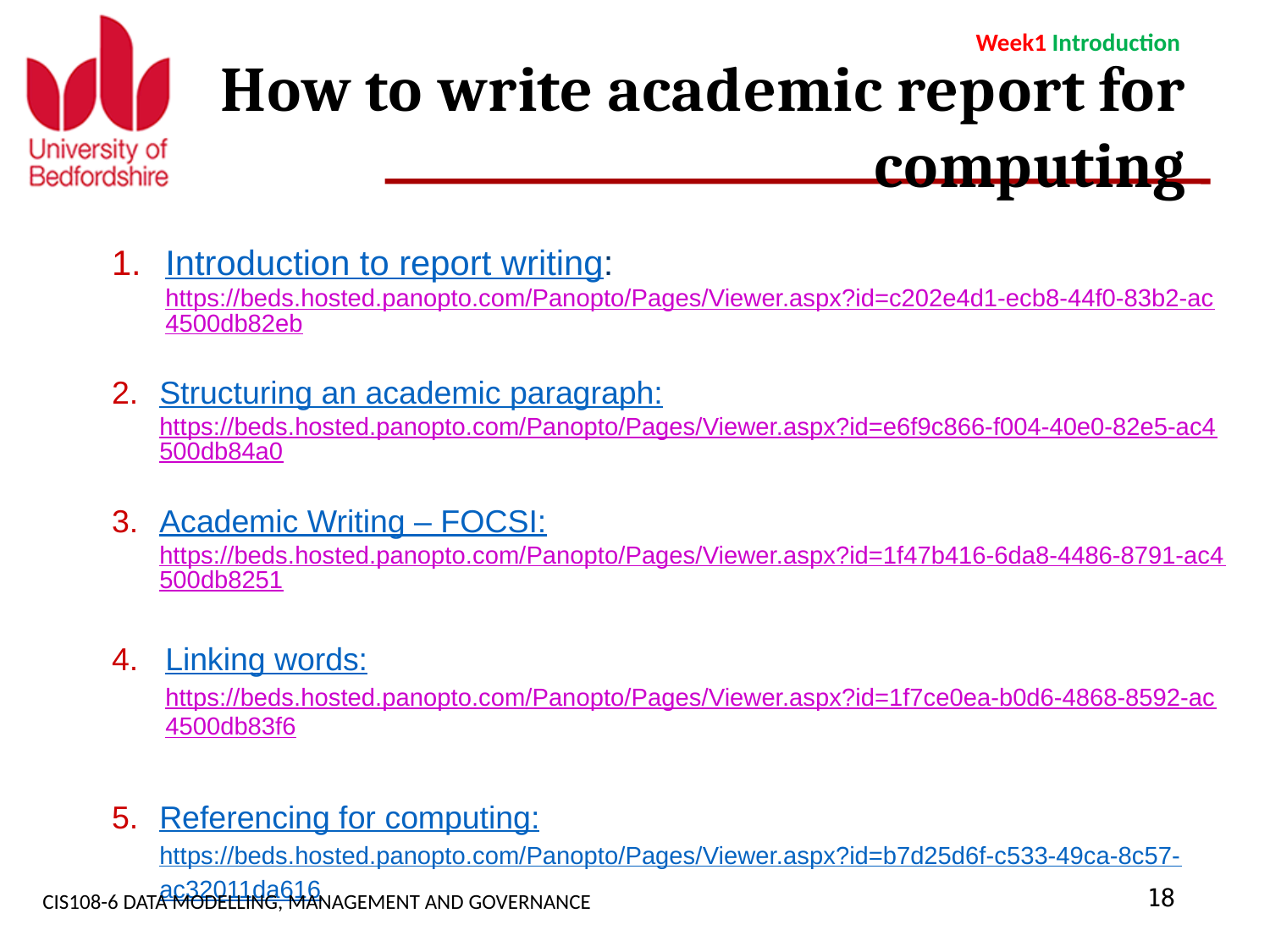

Week1 Introduction
# How to write academic report for computing
Introduction to report writing: https://beds.hosted.panopto.com/Panopto/Pages/Viewer.aspx?id=c202e4d1-ecb8-44f0-83b2-ac4500db82eb
Structuring an academic paragraph: https://beds.hosted.panopto.com/Panopto/Pages/Viewer.aspx?id=e6f9c866-f004-40e0-82e5-ac4500db84a0
Academic Writing – FOCSI: https://beds.hosted.panopto.com/Panopto/Pages/Viewer.aspx?id=1f47b416-6da8-4486-8791-ac4500db8251
Linking words: https://beds.hosted.panopto.com/Panopto/Pages/Viewer.aspx?id=1f7ce0ea-b0d6-4868-8592-ac4500db83f6
Referencing for computing: https://beds.hosted.panopto.com/Panopto/Pages/Viewer.aspx?id=b7d25d6f-c533-49ca-8c57-ac32011da616

CIS108-6 DATA MODELLING, MANAGEMENT AND GOVERNANCE